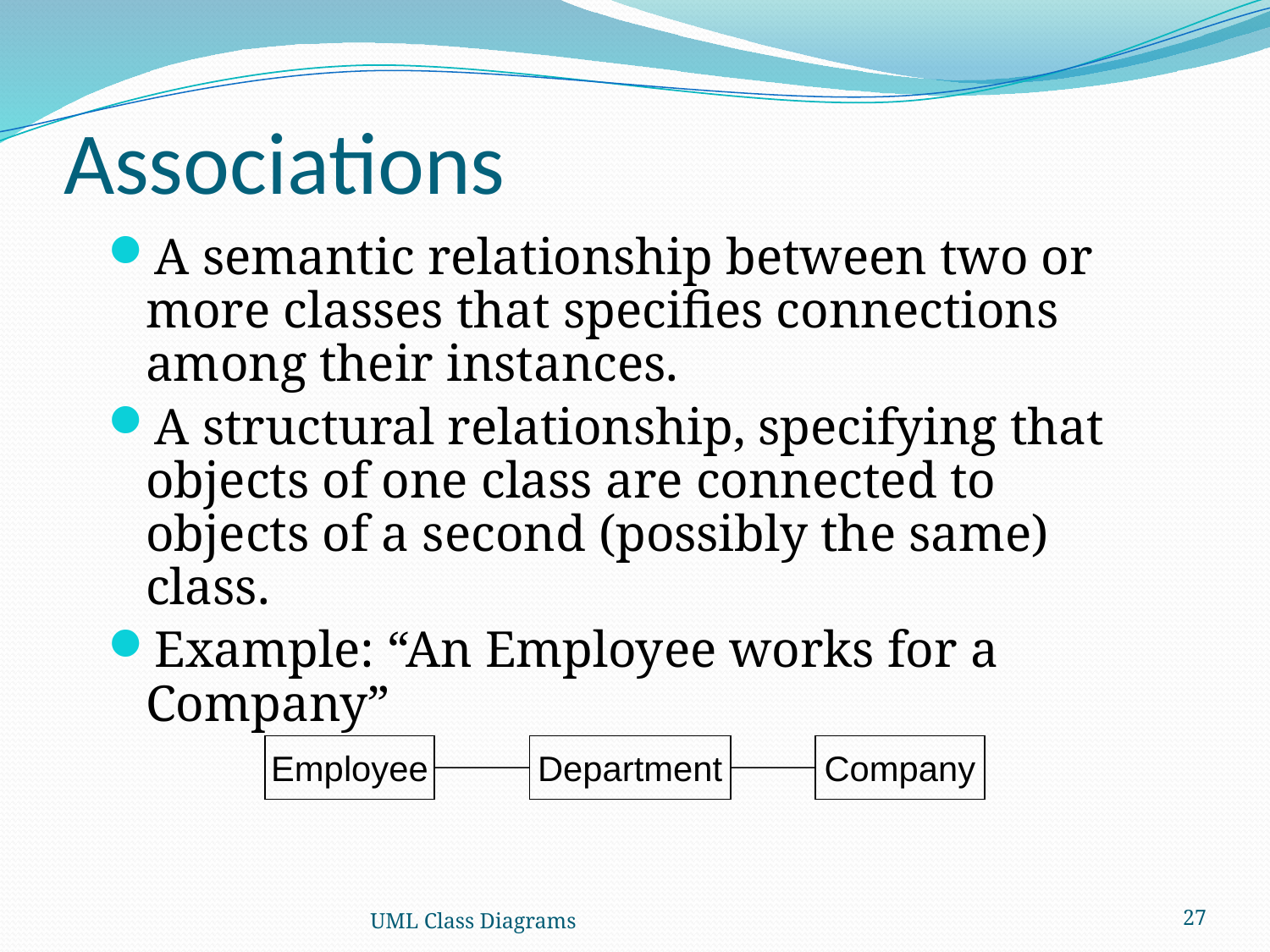

# Associations
A semantic relationship between two or more classes that specifies connections among their instances.
A structural relationship, specifying that objects of one class are connected to objects of a second (possibly the same) class.
Example: “An Employee works for a Company”
Employee
Department
Company

UML Class Diagrams
27